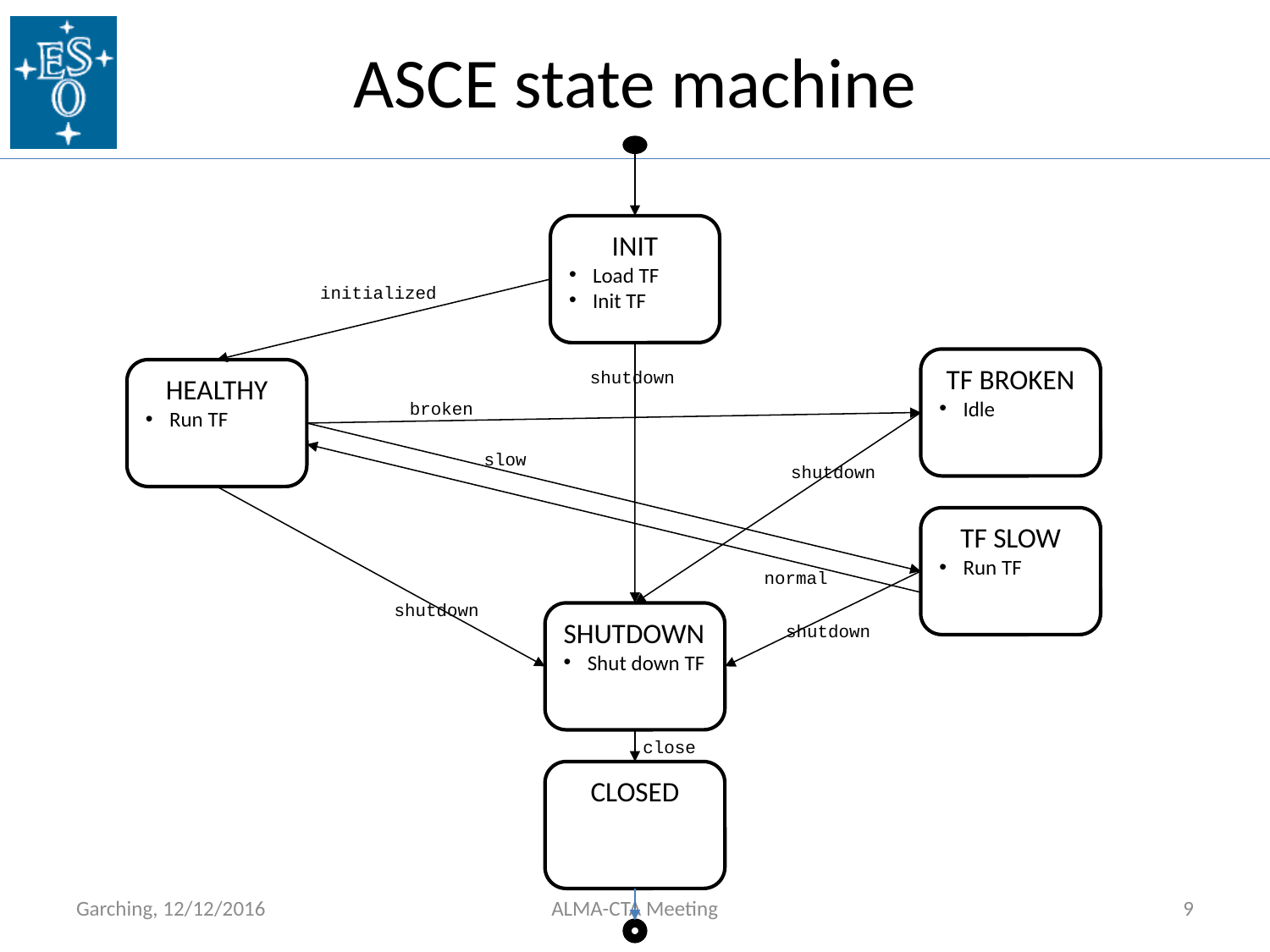

# ASCE state machine

INIT
Load TF
Init TF
initialized
TF BROKEN
Idle
HEALTHY
Run TF
shutdown
broken
slow
shutdown
TF SLOW
Run TF
normal
shutdown
SHUTDOWN
Shut down TF
shutdown
close
CLOSED
Garching, 12/12/2016
ALMA-CTA Meeting
9